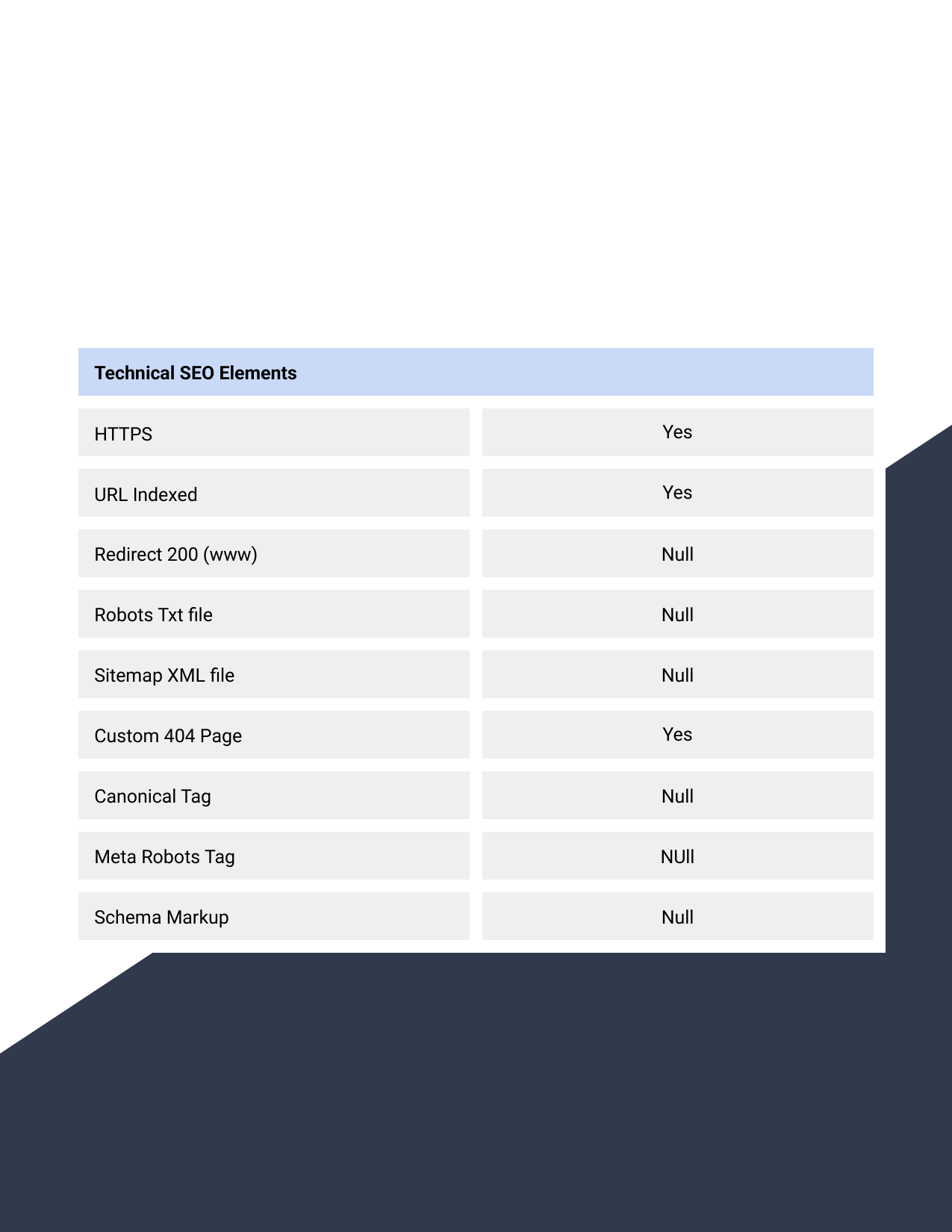

| Technical SEO Elements |  |
| --- | --- |
| HTTPS | Yes |
| URL Indexed | Yes |
| Redirect 200 (www) | Null |
| Robots Txt file | Null |
| Sitemap XML file | Null |
| Custom 404 Page | Yes |
| Canonical Tag | Null |
| Meta Robots Tag | NUll |
| Schema Markup | Null |